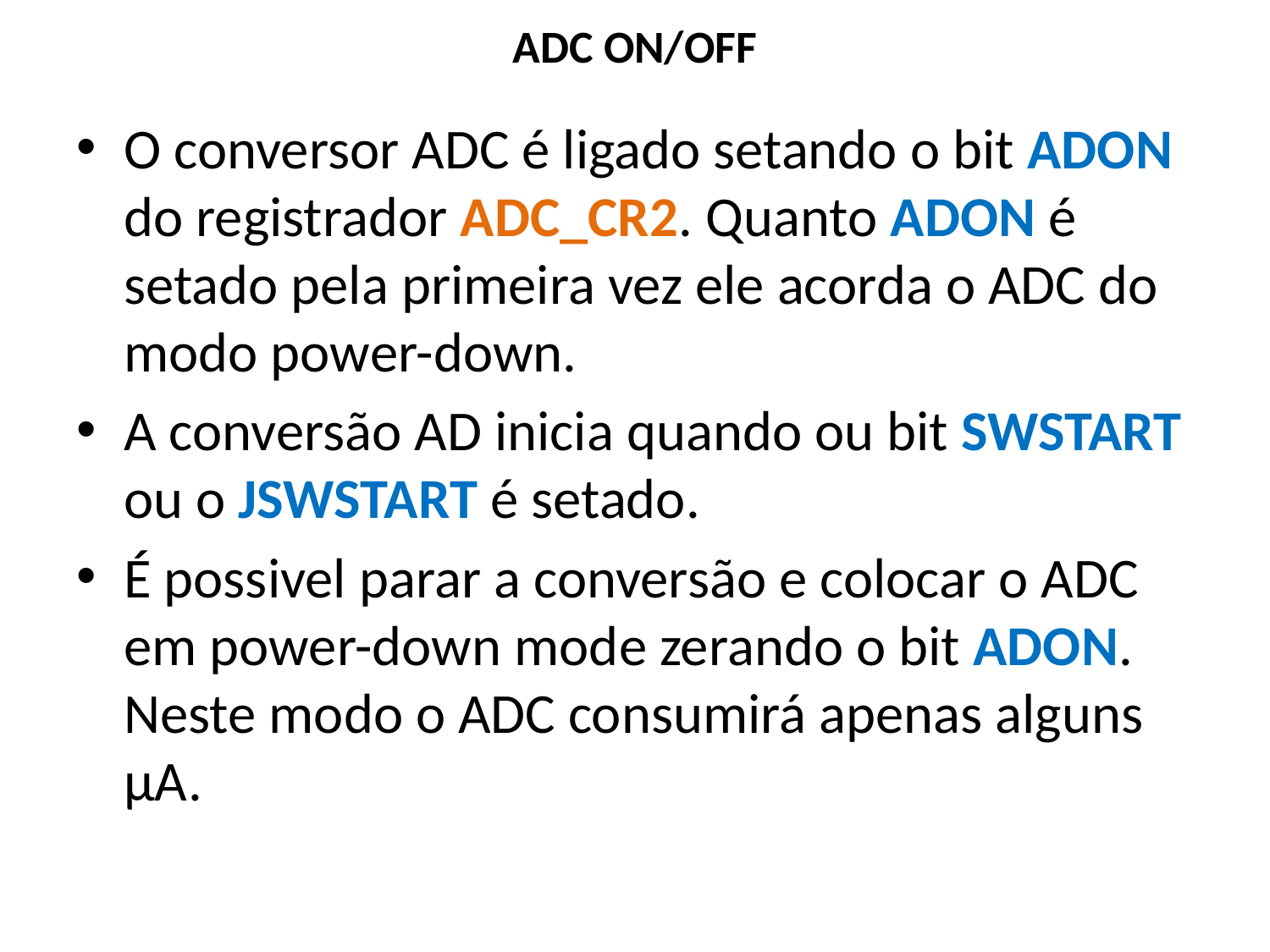

# ADC ON/OFF
O conversor ADC é ligado setando o bit ADON do registrador ADC_CR2. Quanto ADON é setado pela primeira vez ele acorda o ADC do modo power-down.
A conversão AD inicia quando ou bit SWSTART ou o JSWSTART é setado.
É possivel parar a conversão e colocar o ADC em power-down mode zerando o bit ADON. Neste modo o ADC consumirá apenas alguns μA.